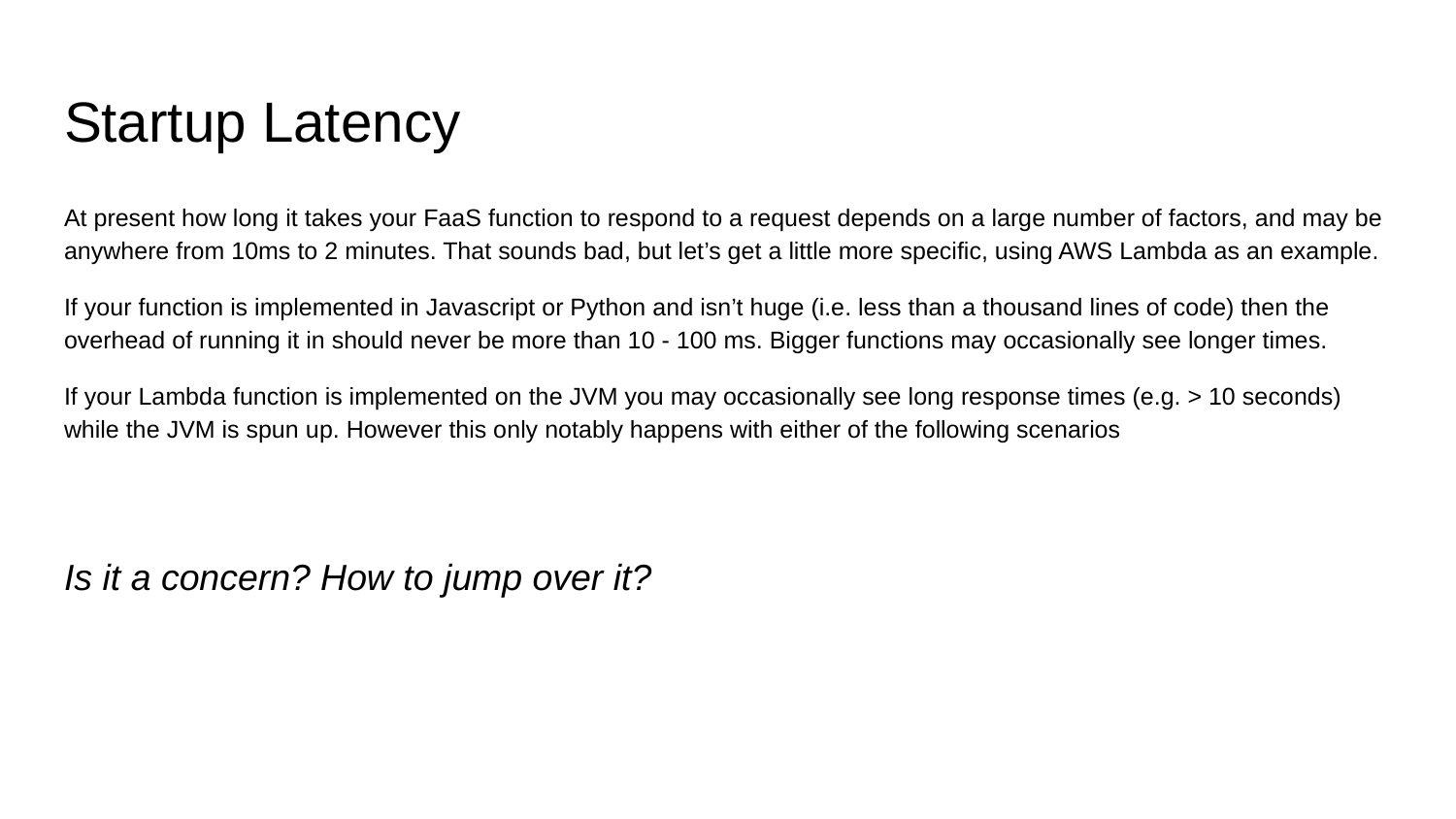

# Startup Latency
At present how long it takes your FaaS function to respond to a request depends on a large number of factors, and may be anywhere from 10ms to 2 minutes. That sounds bad, but let’s get a little more specific, using AWS Lambda as an example.
If your function is implemented in Javascript or Python and isn’t huge (i.e. less than a thousand lines of code) then the overhead of running it in should never be more than 10 - 100 ms. Bigger functions may occasionally see longer times.
If your Lambda function is implemented on the JVM you may occasionally see long response times (e.g. > 10 seconds) while the JVM is spun up. However this only notably happens with either of the following scenarios

Is it a concern? How to jump over it?